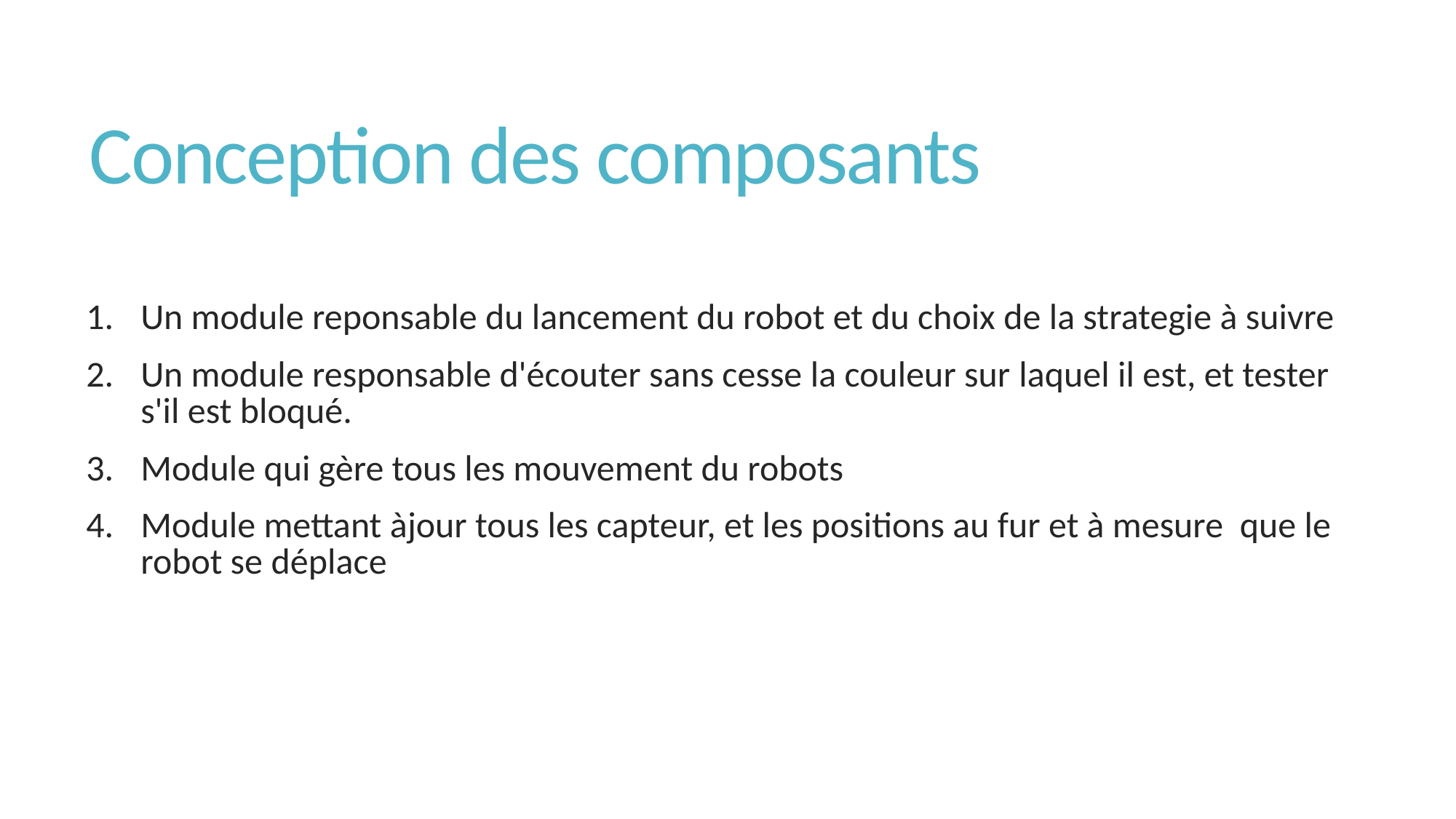

# Conception des composants
Un module reponsable du lancement du robot et du choix de la strategie à suivre
Un module responsable d'écouter sans cesse la couleur sur laquel il est, et tester s'il est bloqué.
Module qui gère tous les mouvement du robots
Module mettant àjour tous les capteur, et les positions au fur et à mesure  que le robot se déplace